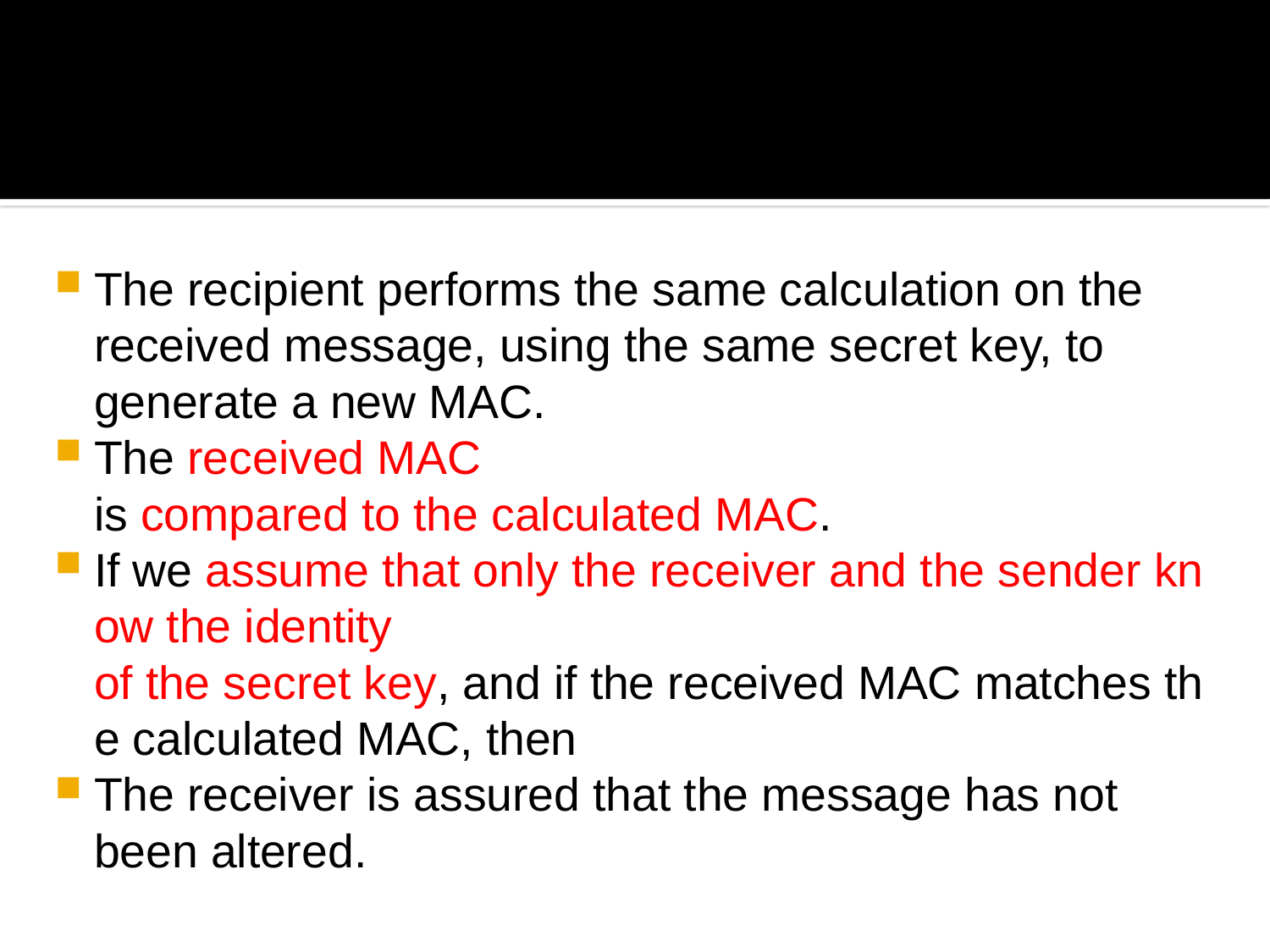

#
The recipient performs the same calculation on the received message, using the same secret key, to generate a new MAC.
The received MAC is compared to the calculated MAC.
If we assume that only the receiver and the sender know the identity of the secret key, and if the received MAC matches the calculated MAC, then
The receiver is assured that the message has not been altered.